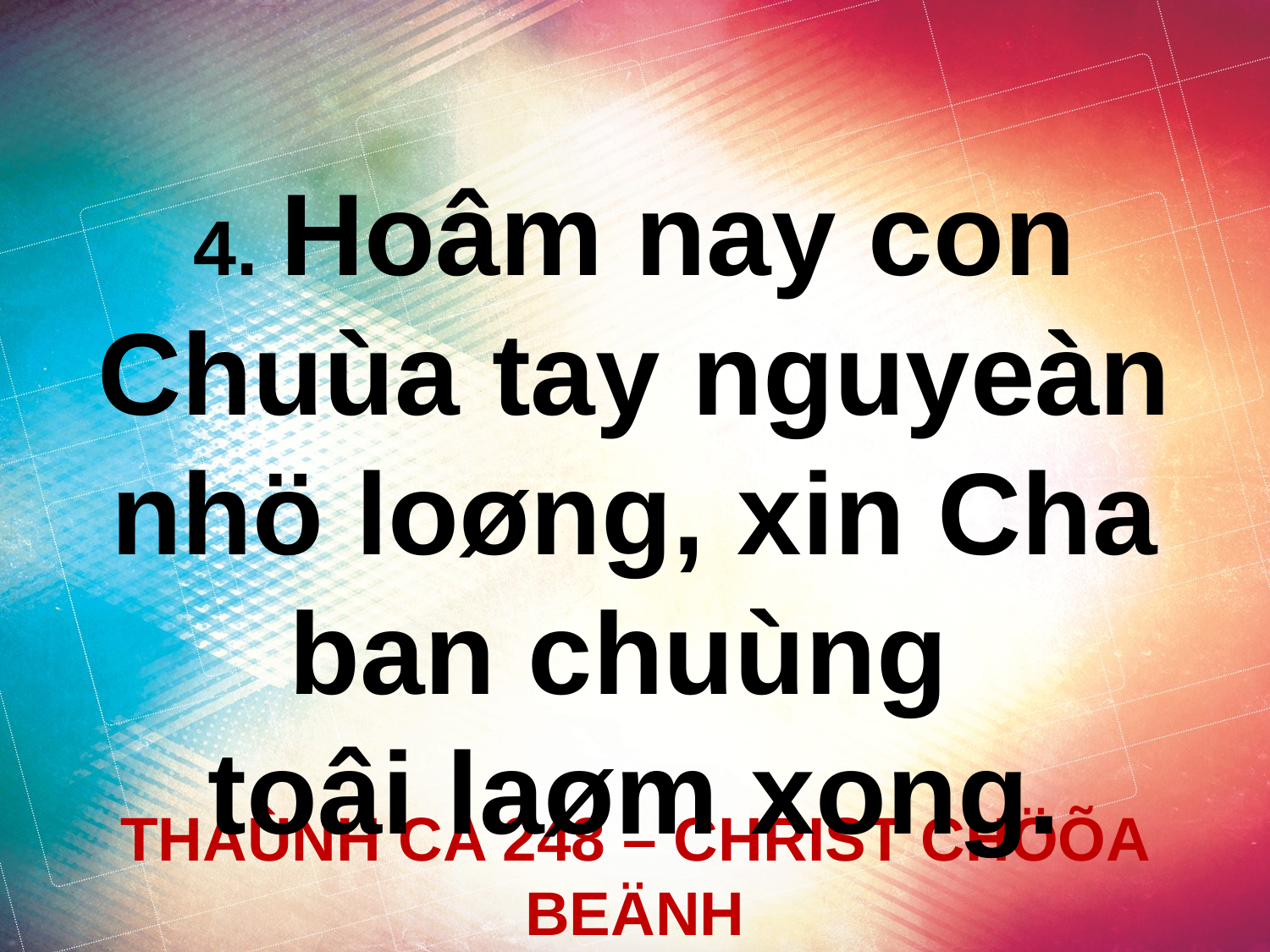

4. Hoâm nay con Chuùa tay nguyeàn nhö loøng, xin Cha ban chuùng
toâi laøm xong.
THAÙNH CA 248 – CHRIST CHÖÕA BEÄNH